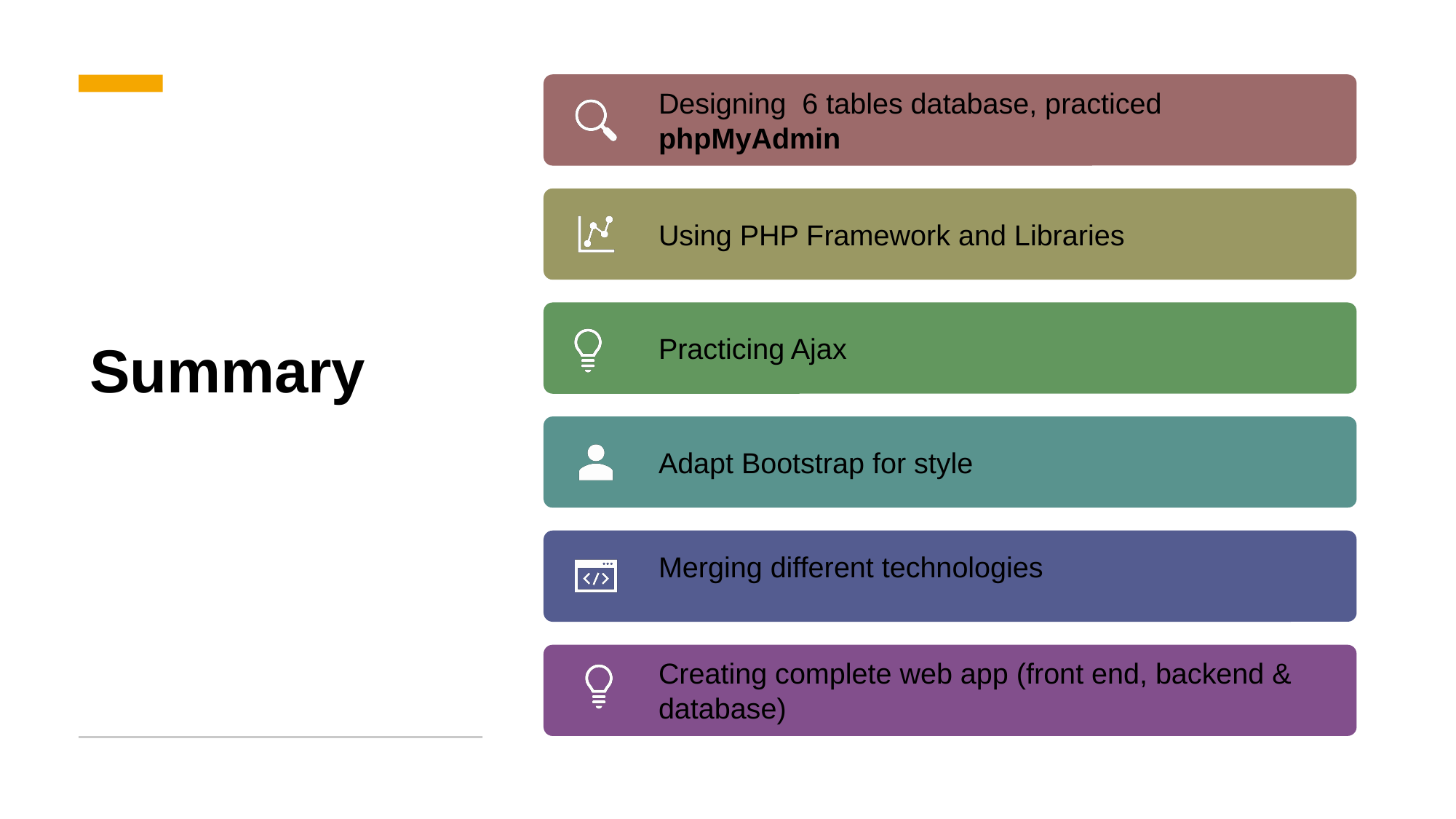

Designing  6 tables database, practiced phpMyAdmin
Using PHP Framework and Libraries
Practicing Ajax
Adapt Bootstrap for style
Merging different technologies
Creating complete web app (front end, backend & database)
# Summary